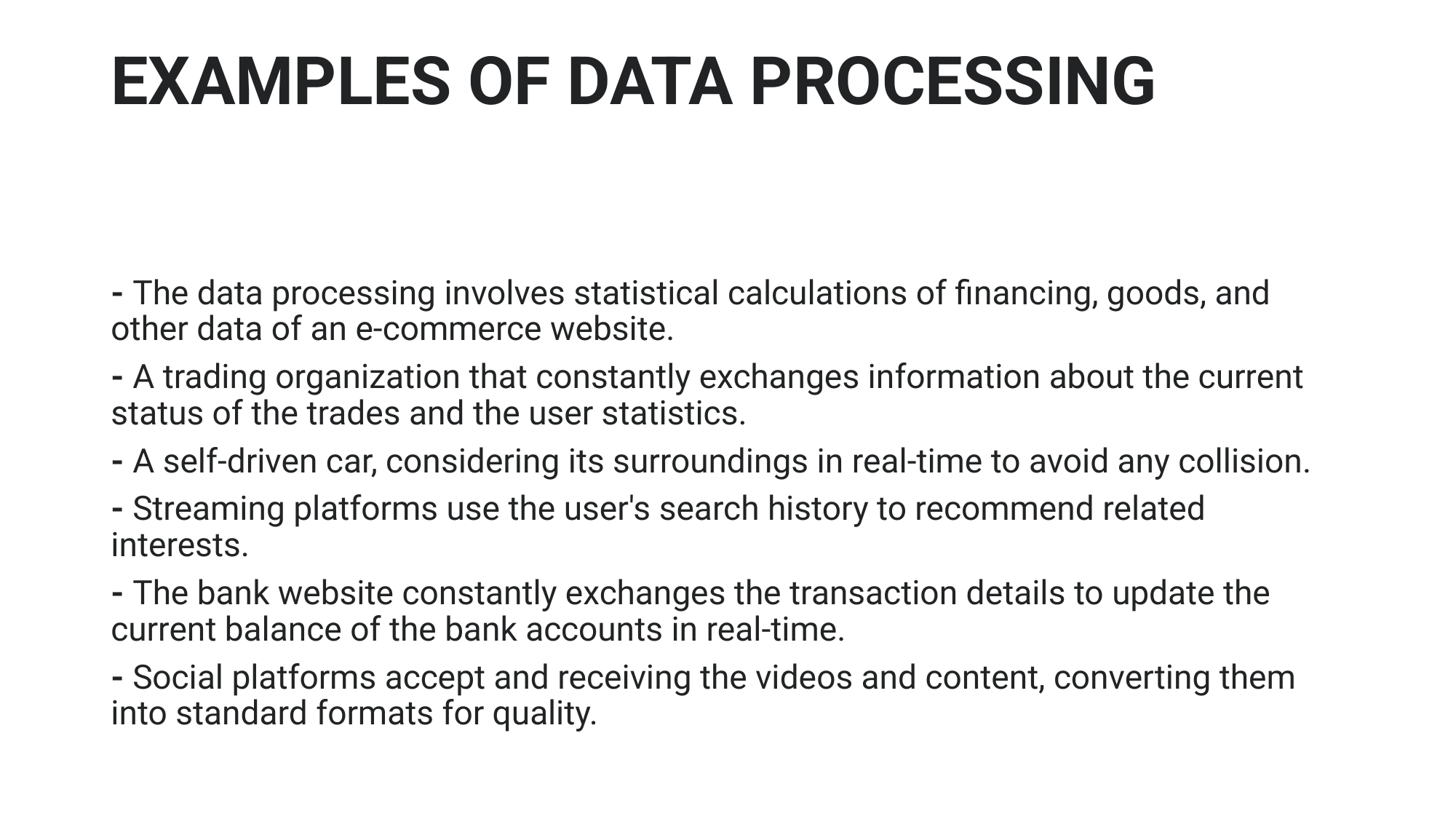

# EXAMPLES OF DATA PROCESSING

- The data processing involves statistical calculations of financing, goods, and other data of an e-commerce website.
- A trading organization that constantly exchanges information about the current status of the trades and the user statistics.
- A self-driven car, considering its surroundings in real-time to avoid any collision.
- Streaming platforms use the user's search history to recommend related interests.
- The bank website constantly exchanges the transaction details to update the current balance of the bank accounts in real-time.
- Social platforms accept and receiving the videos and content, converting them into standard formats for quality.